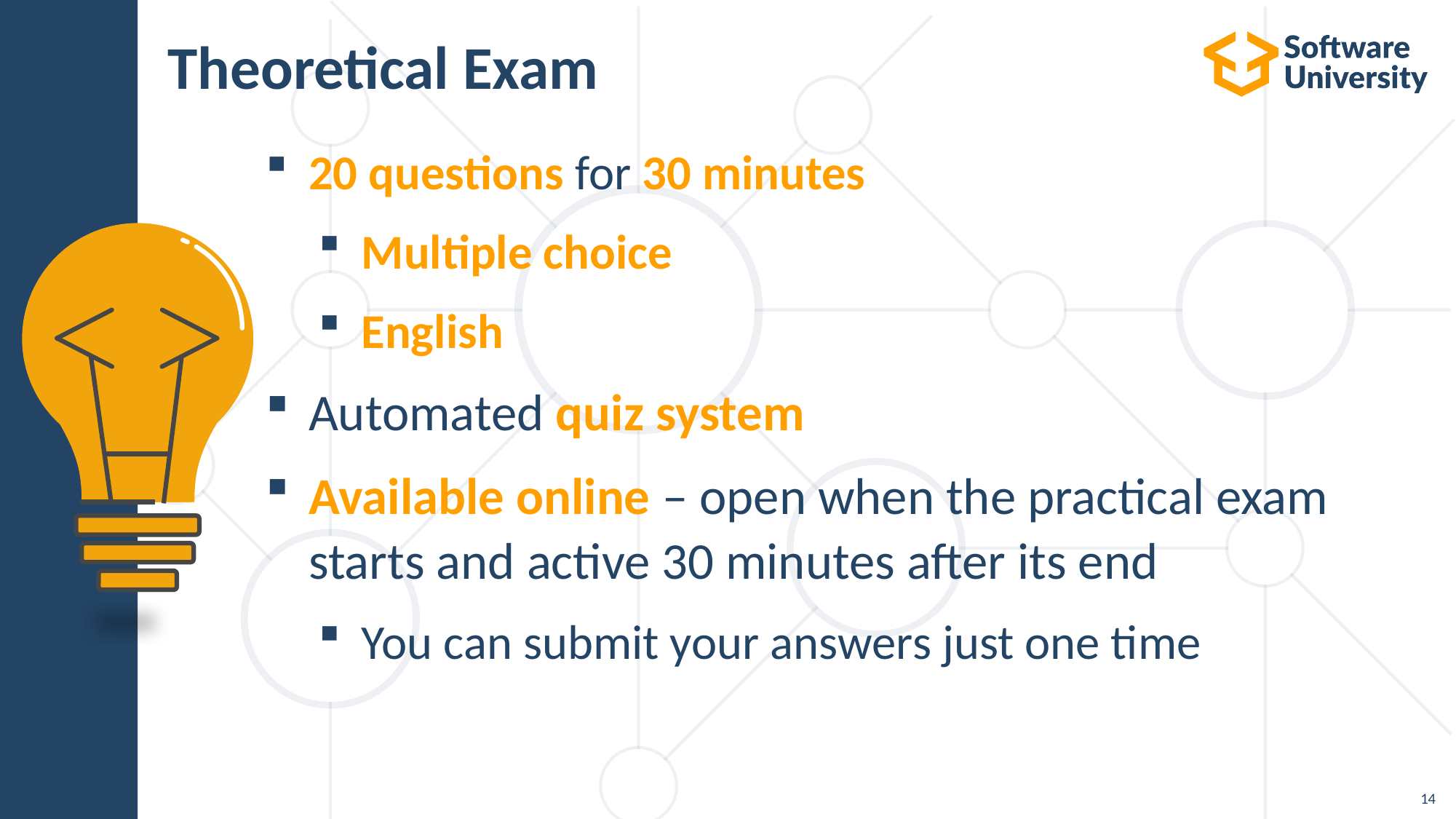

# Theoretical Exam
20 questions for 30 minutes
Multiple choice
English
Automated quiz system
Available online – open when the practical exam starts and active 30 minutes after its end
You can submit your answers just one time

14